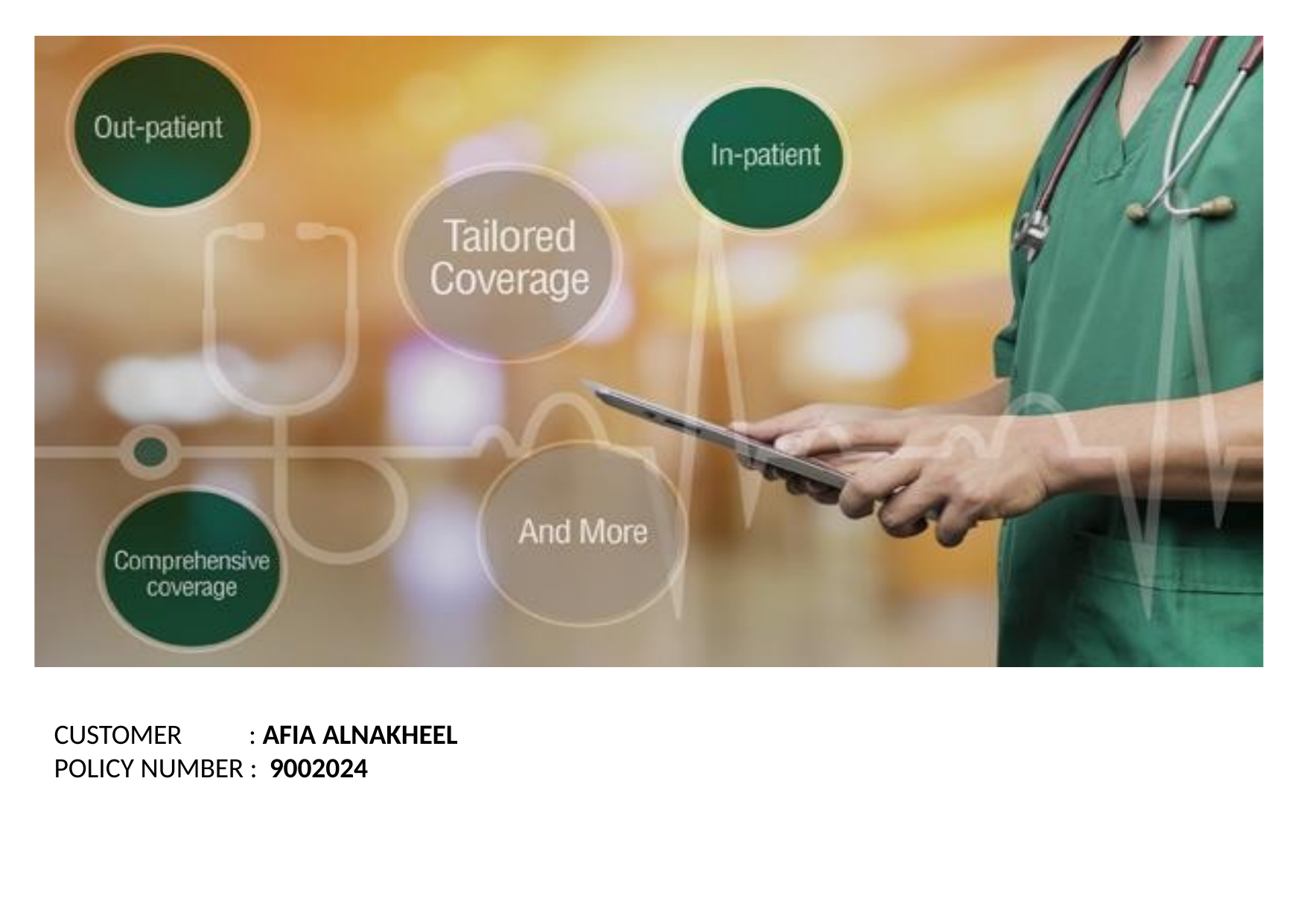

CUSTOMER	: AFIA ALNAKHEEL
POLICY NUMBER : 9002024